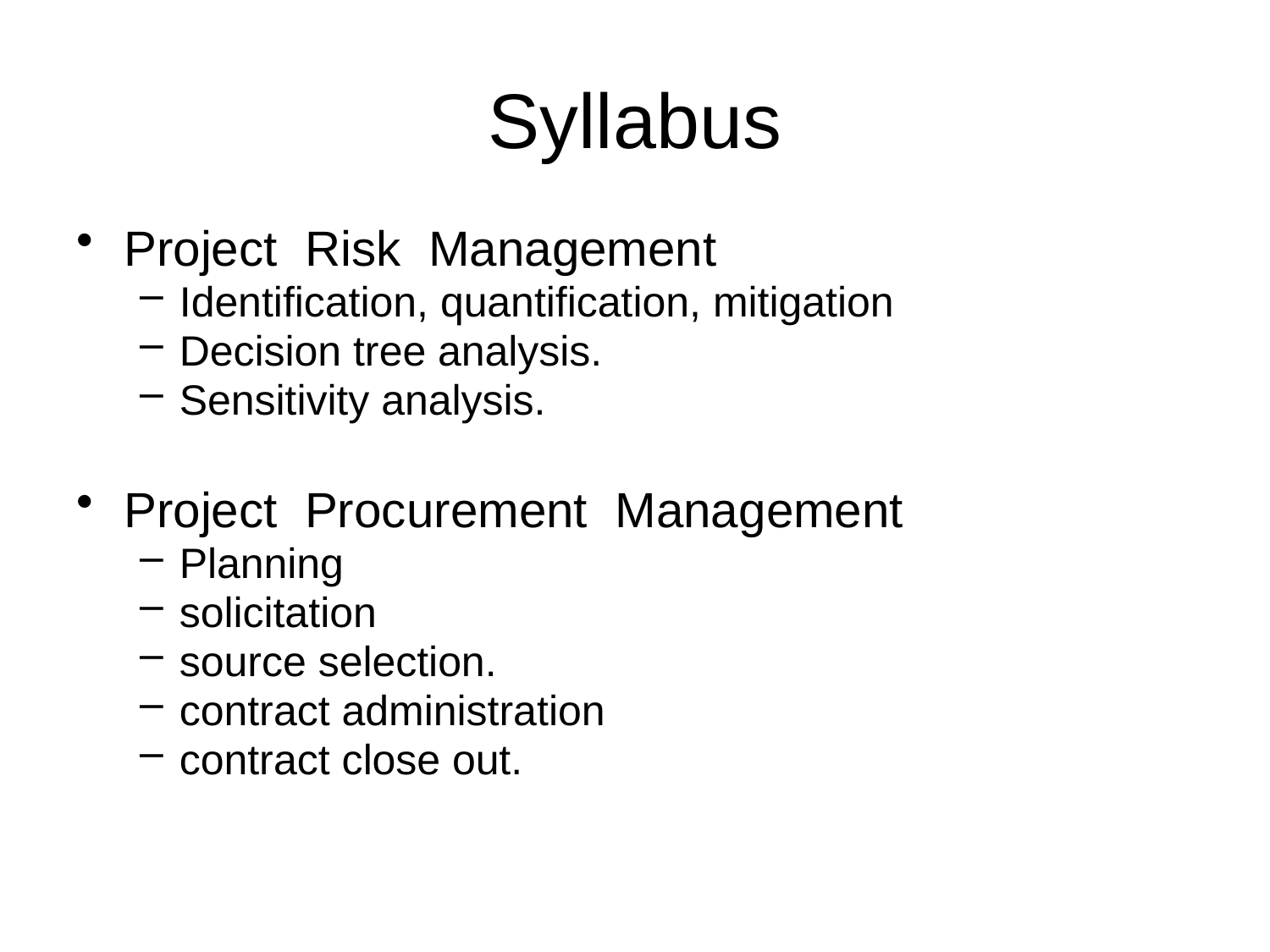

# Syllabus
Project  Risk  Management
Identification, quantification, mitigation
Decision tree analysis.
Sensitivity analysis.

Project  Procurement  Management
Planning
solicitation
source selection.
contract administration
contract close out.